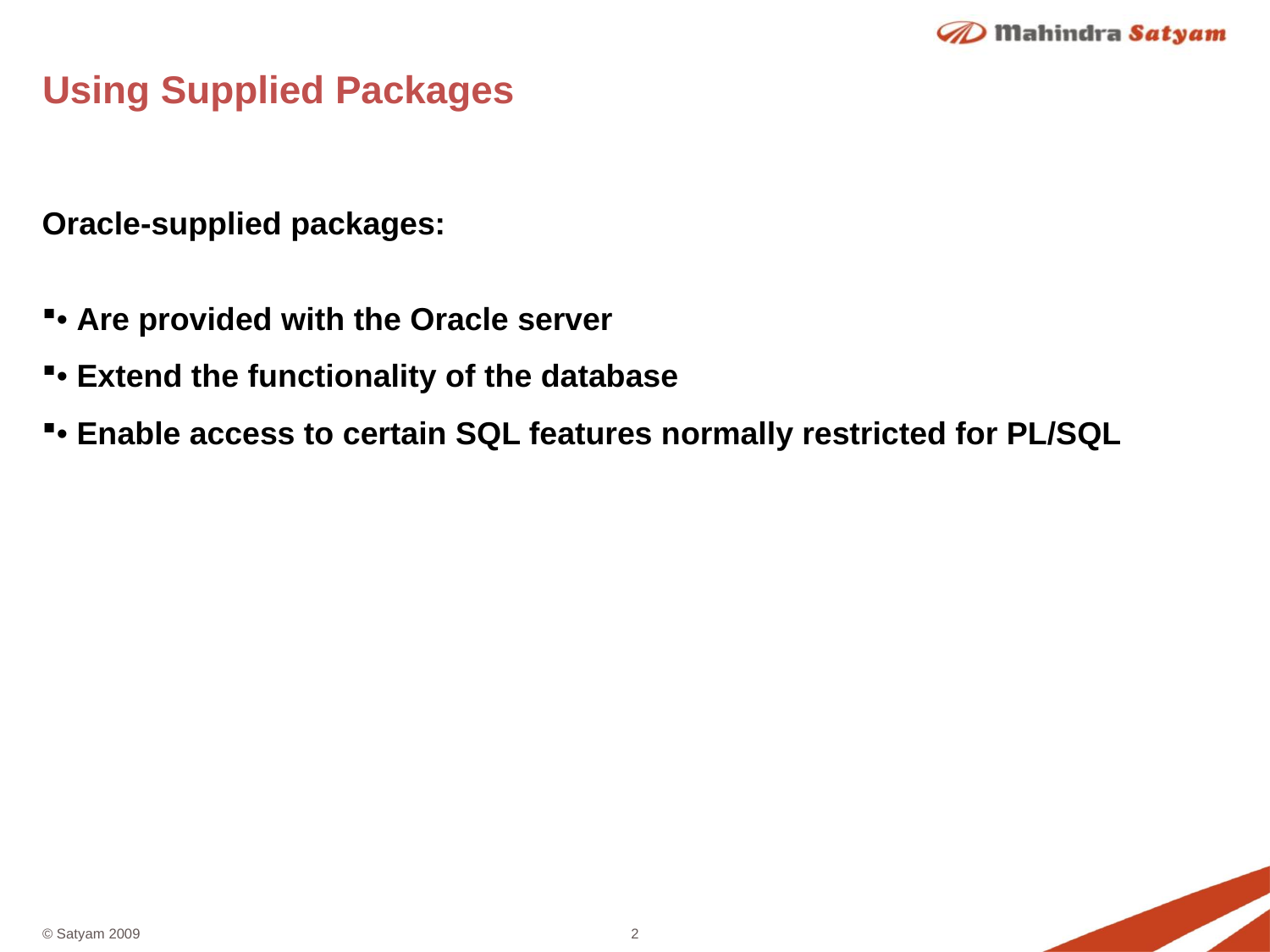

# Using Supplied Packages
Oracle-supplied packages:

• Are provided with the Oracle server
• Extend the functionality of the database
• Enable access to certain SQL features normally restricted for PL/SQL